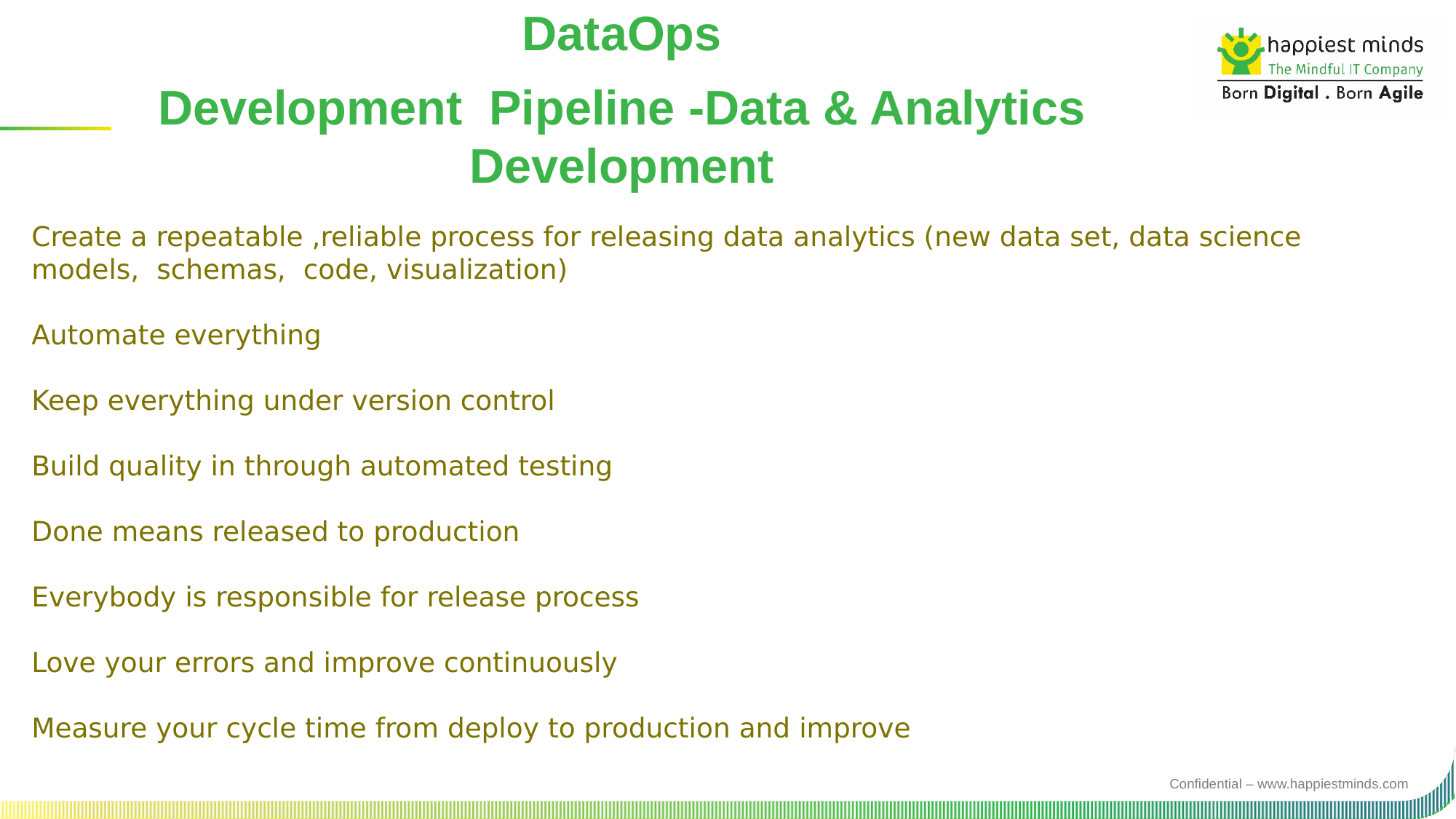

DataOps
Development  Pipeline -Data & Analytics Development

Create a repeatable ,reliable process for releasing data analytics (new data set, data science models,  schemas,  code, visualization)

Automate everything

Keep everything under version control

Build quality in through automated testing

Done means released to production

Everybody is responsible for release process

Love your errors and improve continuously

Measure your cycle time from deploy to production and improve